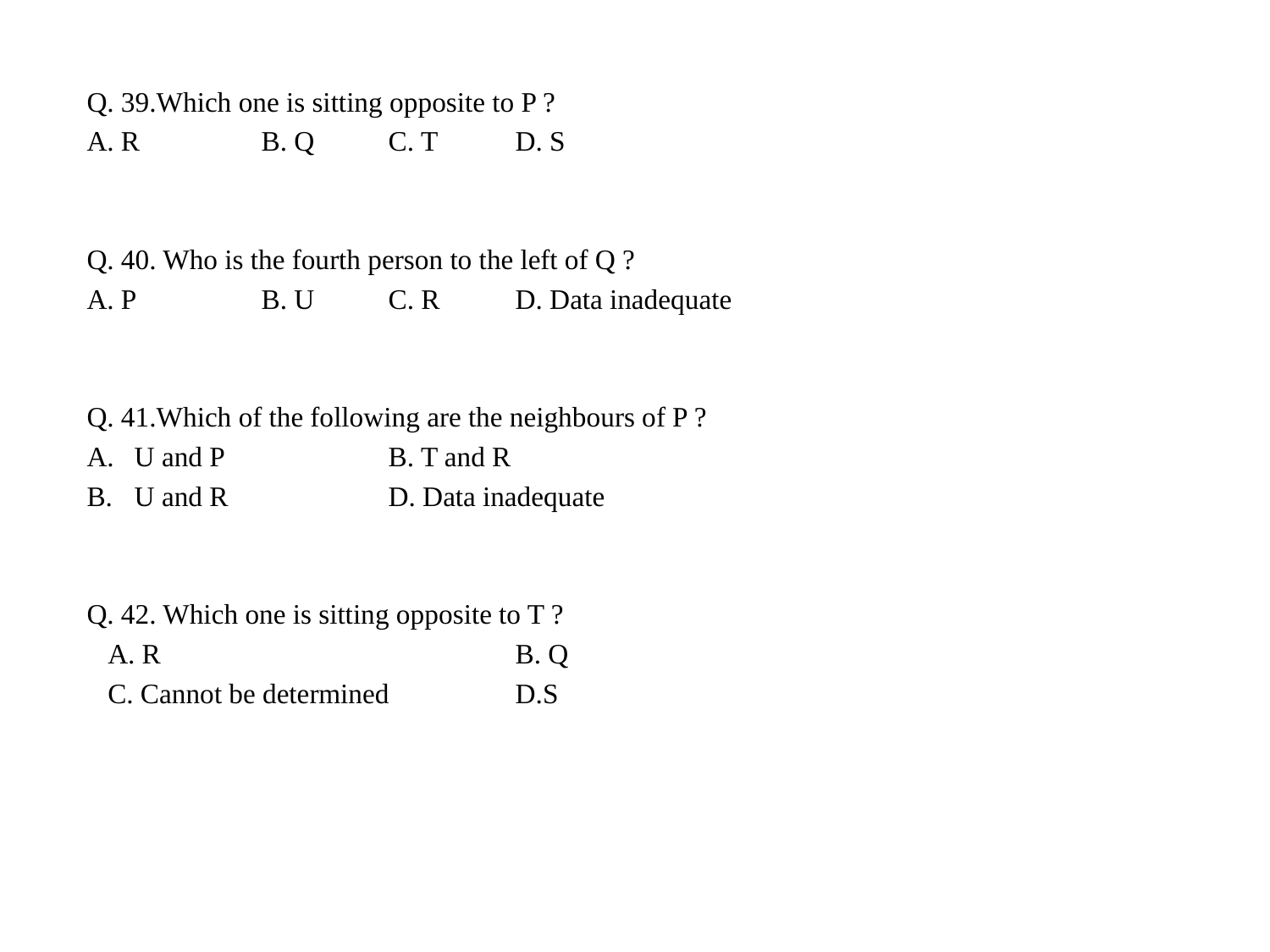

Q. 39.Which one is sitting opposite to P ?
A. R 	B. Q	C. T	D. S

Q. 40. Who is the fourth person to the left of Q ?
A. P	B. U	C. R	D. Data inadequate

Q. 41.Which of the following are the neighbours of P ?
U and P		B. T and R
U and R 		D. Data inadequate

Q. 42. Which one is sitting opposite to T ?
   A. R		  	B. Q
   C. Cannot be determined	D.S